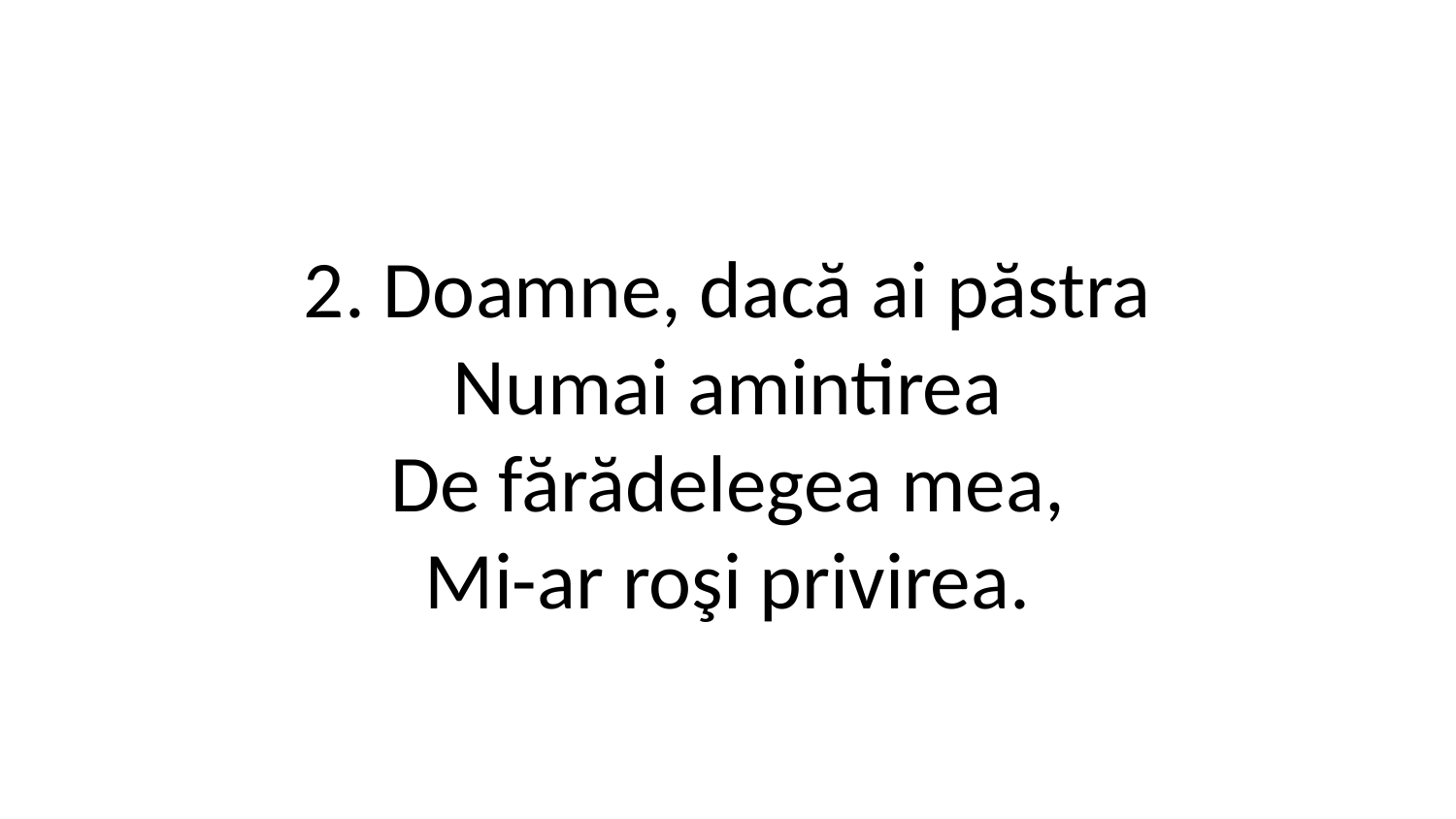

2. Doamne, dacă ai păstra
Numai amintirea
De fărădelegea mea,
Mi-ar roşi privirea.